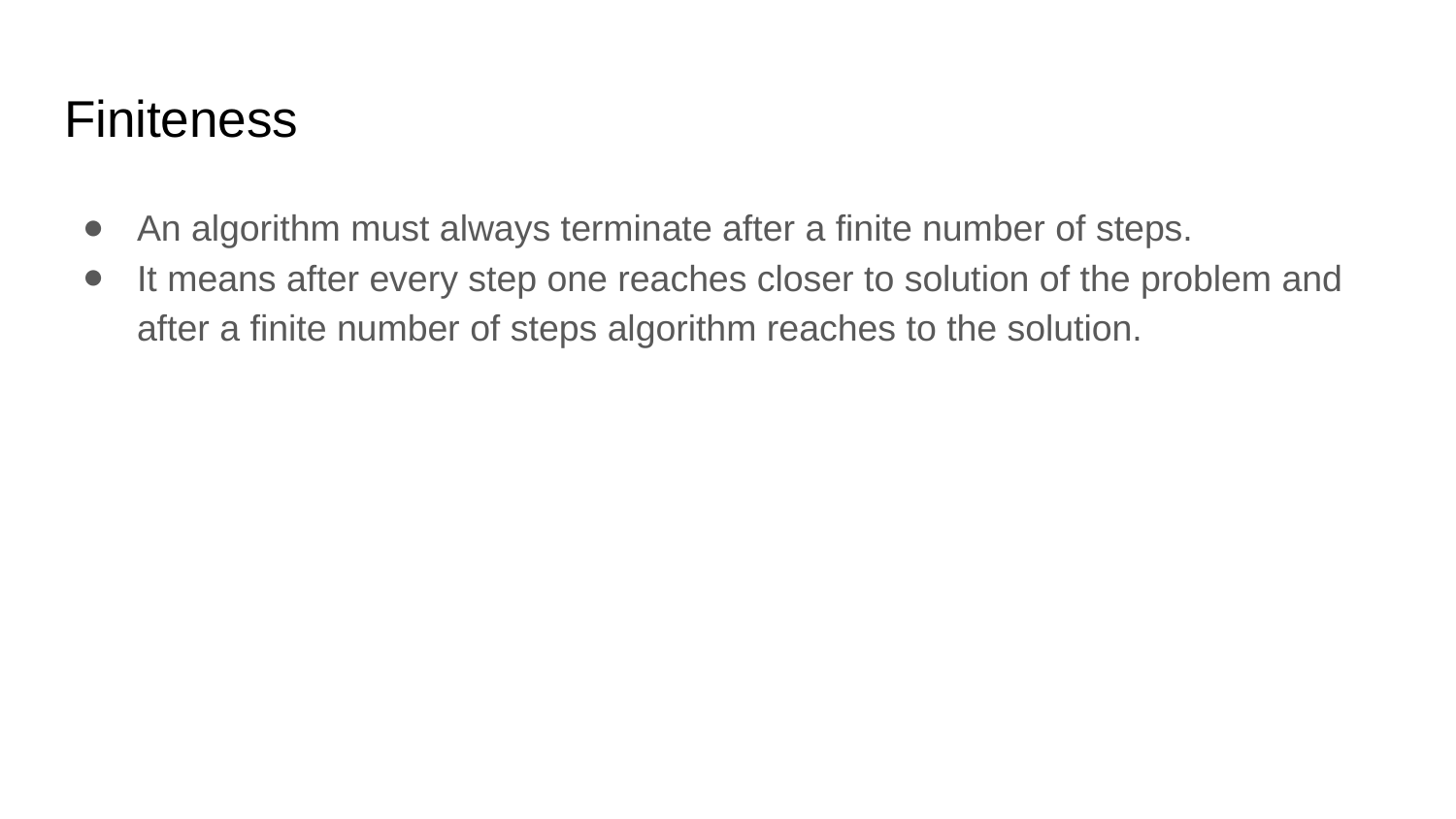

# Finiteness
An algorithm must always terminate after a finite number of steps.
It means after every step one reaches closer to solution of the problem and after a finite number of steps algorithm reaches to the solution.